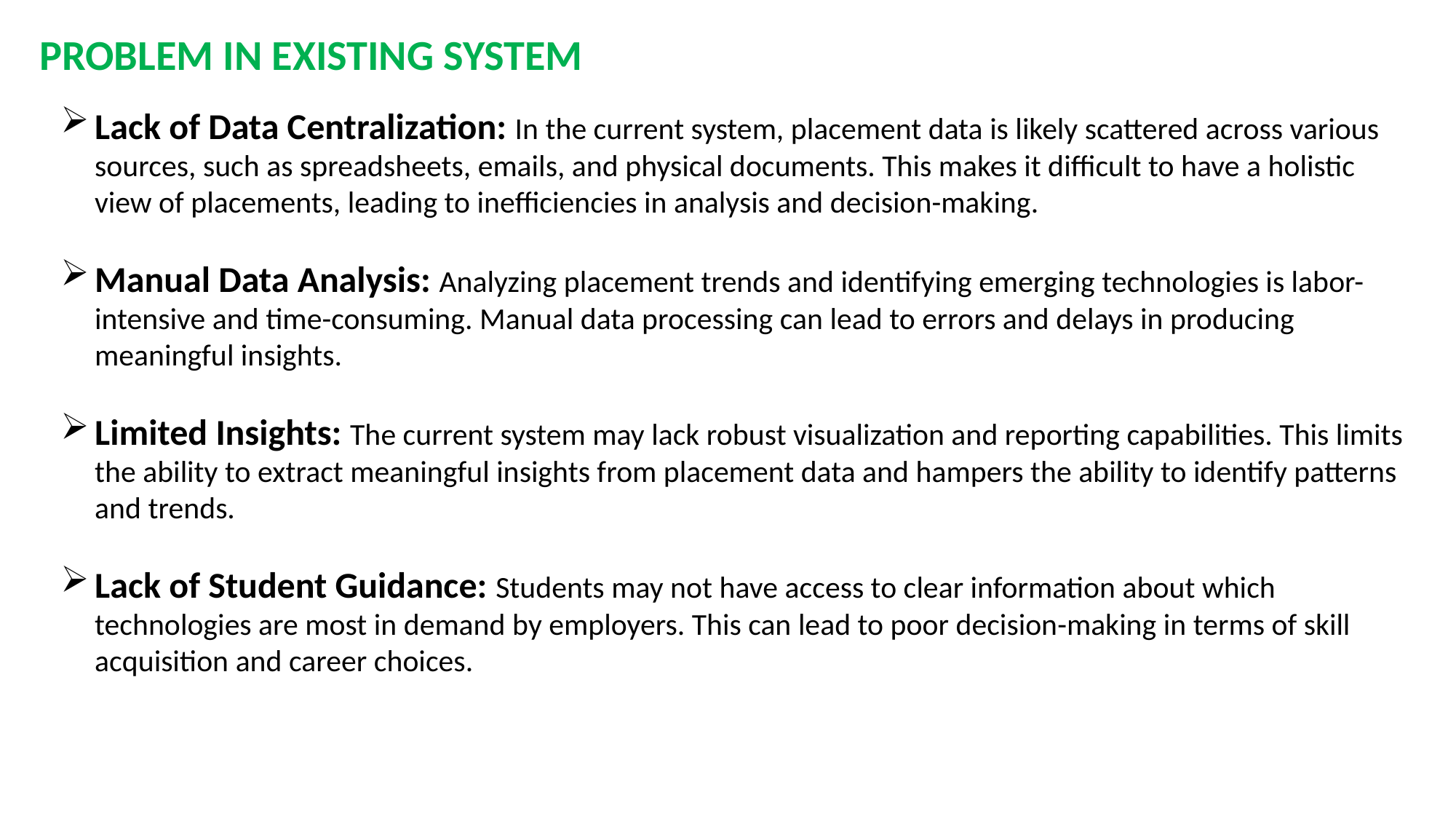

PROBLEM IN EXISTING SYSTEM
#
Lack of Data Centralization: In the current system, placement data is likely scattered across various sources, such as spreadsheets, emails, and physical documents. This makes it difficult to have a holistic view of placements, leading to inefficiencies in analysis and decision-making.

Manual Data Analysis: Analyzing placement trends and identifying emerging technologies is labor-intensive and time-consuming. Manual data processing can lead to errors and delays in producing meaningful insights.

Limited Insights: The current system may lack robust visualization and reporting capabilities. This limits the ability to extract meaningful insights from placement data and hampers the ability to identify patterns and trends.

Lack of Student Guidance: Students may not have access to clear information about which technologies are most in demand by employers. This can lead to poor decision-making in terms of skill acquisition and career choices.